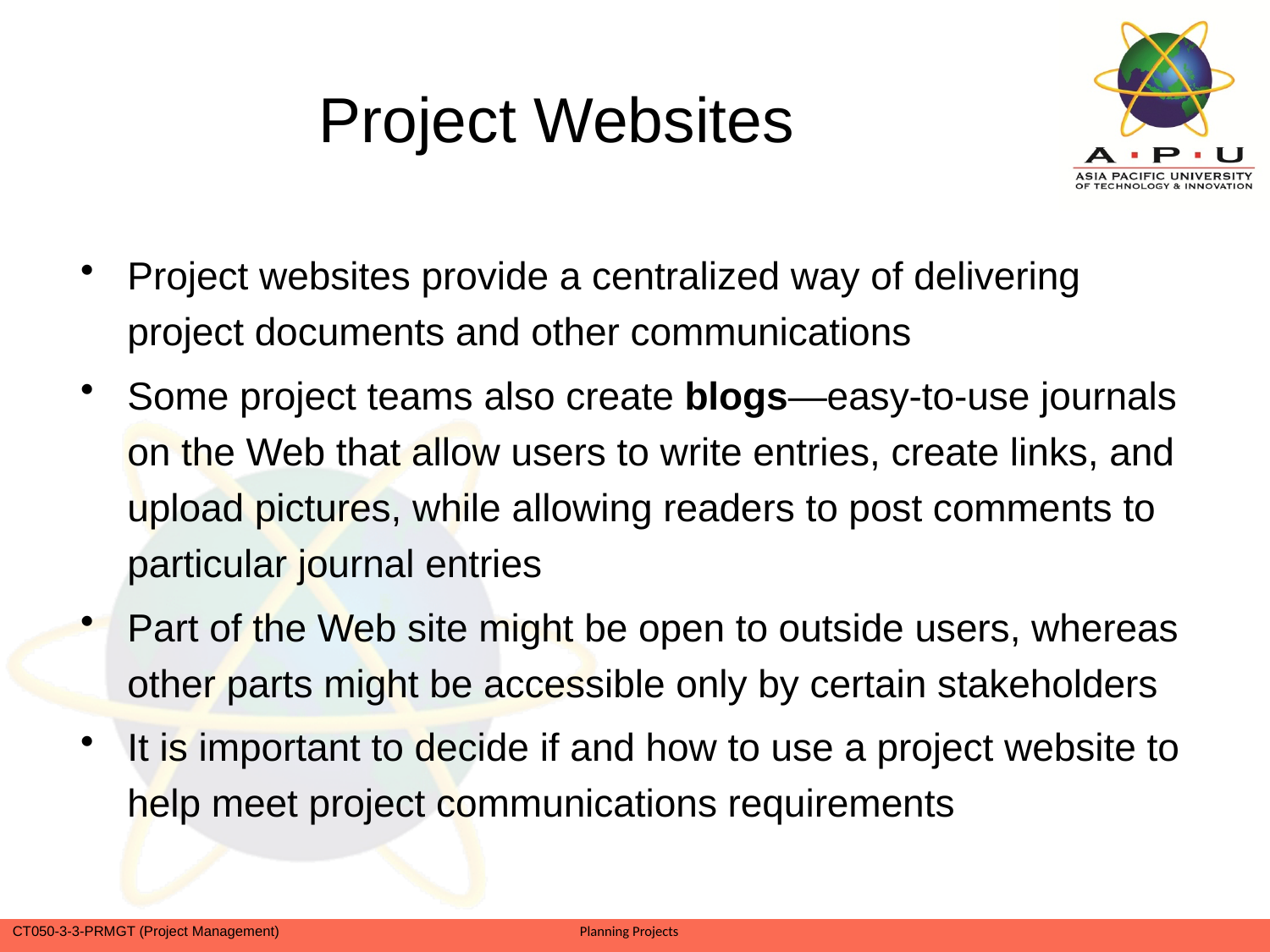

# Project Websites
Project websites provide a centralized way of delivering project documents and other communications
Some project teams also create blogs—easy-to-use journals on the Web that allow users to write entries, create links, and upload pictures, while allowing readers to post comments to particular journal entries
Part of the Web site might be open to outside users, whereas other parts might be accessible only by certain stakeholders
It is important to decide if and how to use a project website to help meet project communications requirements